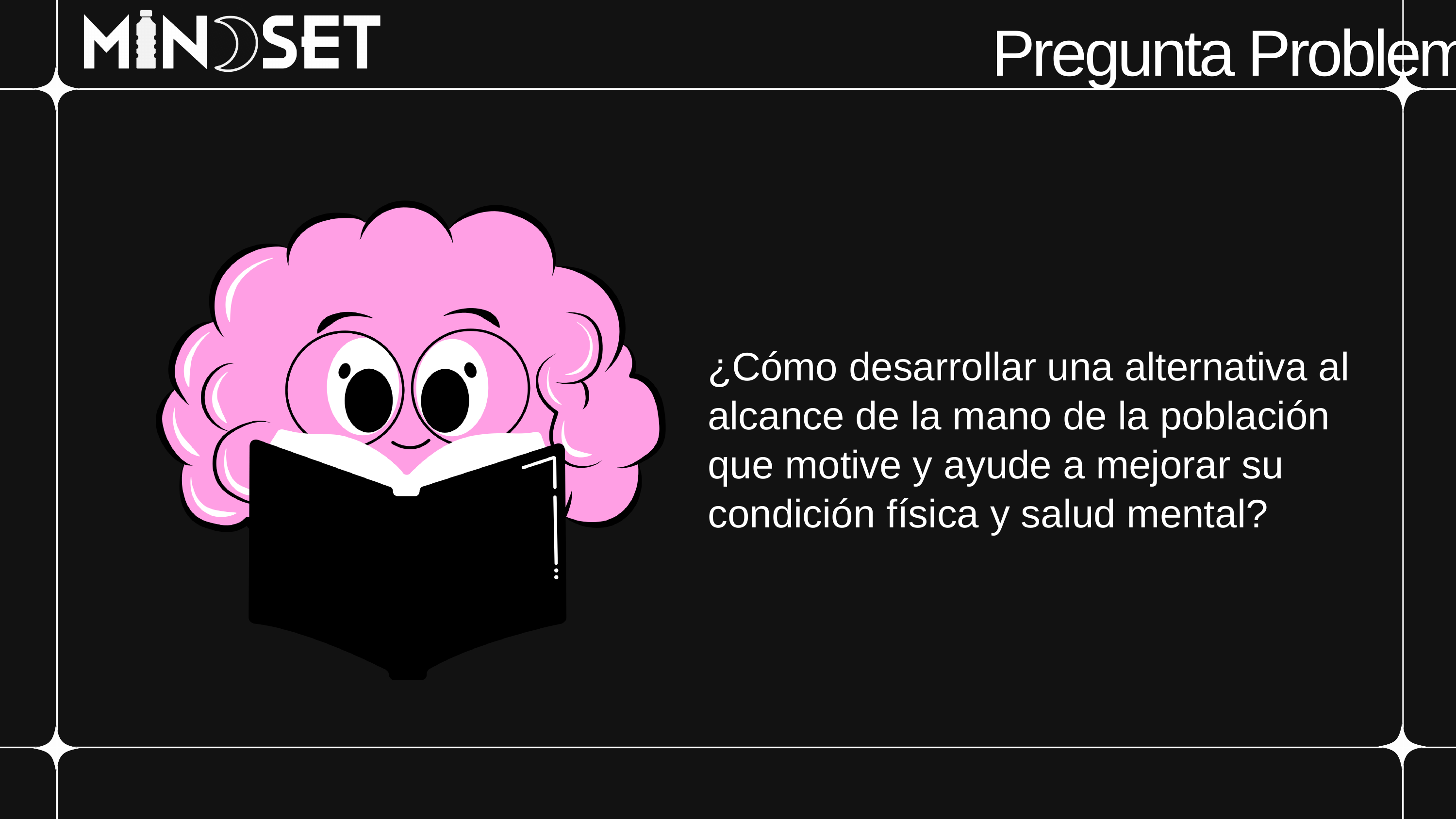

Pregunta Problema

¿Cómo desarrollar una alternativa al alcance de la mano de la población que motive y ayude a mejorar su condición física y salud mental?